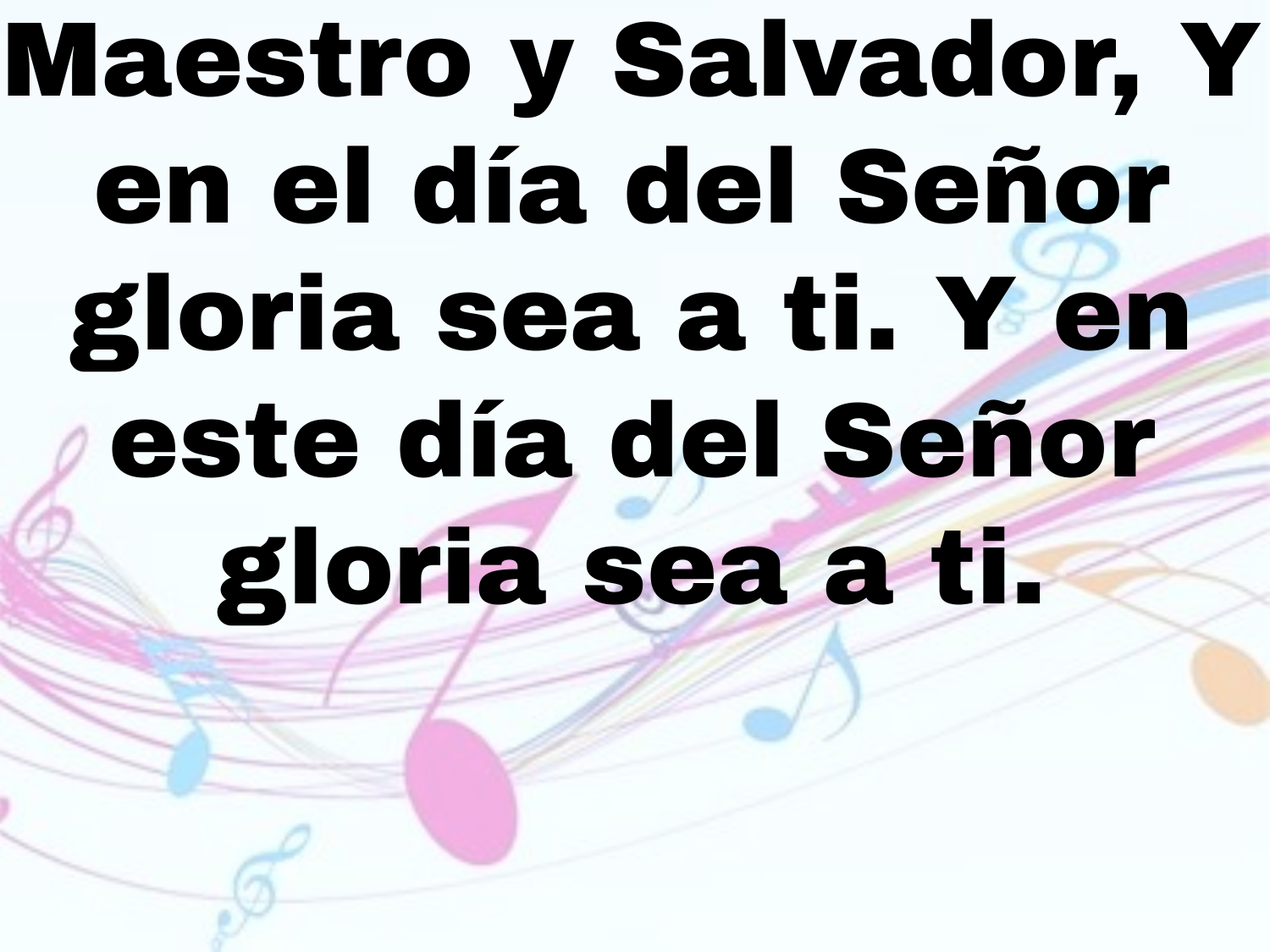

Maestro y Salvador, Y en el día del Señor gloria sea a ti. Y en este día del Señor gloria sea a ti.